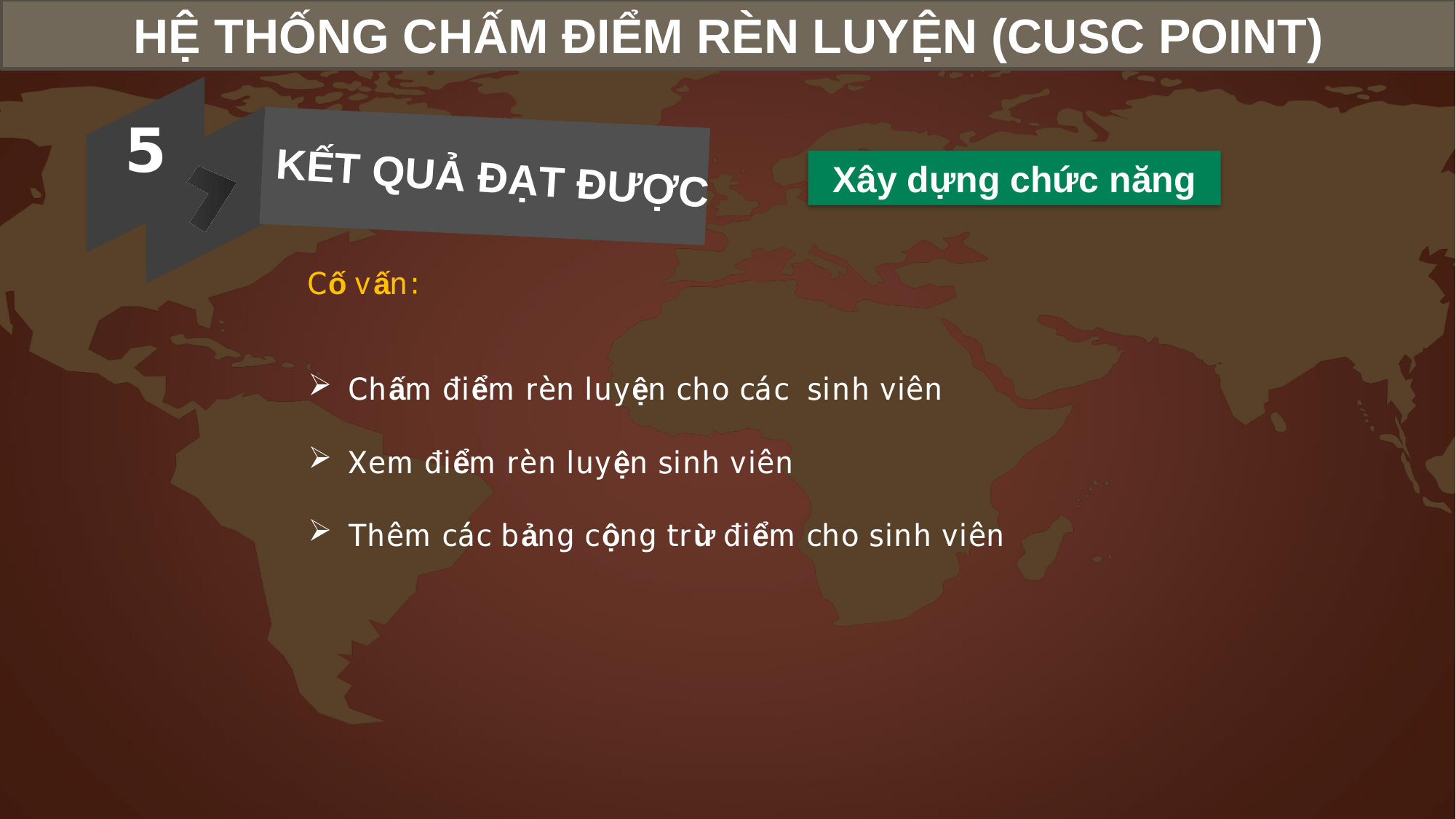

HỆ THỐNG CHẤM ĐIỂM RÈN LUYỆN (CUSC POINT)

5
KẾT QUẢ ĐẠT ĐƯỢC
Xây dựng chức năng
Cố vấn:

Chấm điểm rèn luyện cho các  sinh viên
Xem điểm rèn luyện sinh viên
Thêm các bảng cộng trừ điểm cho sinh viên